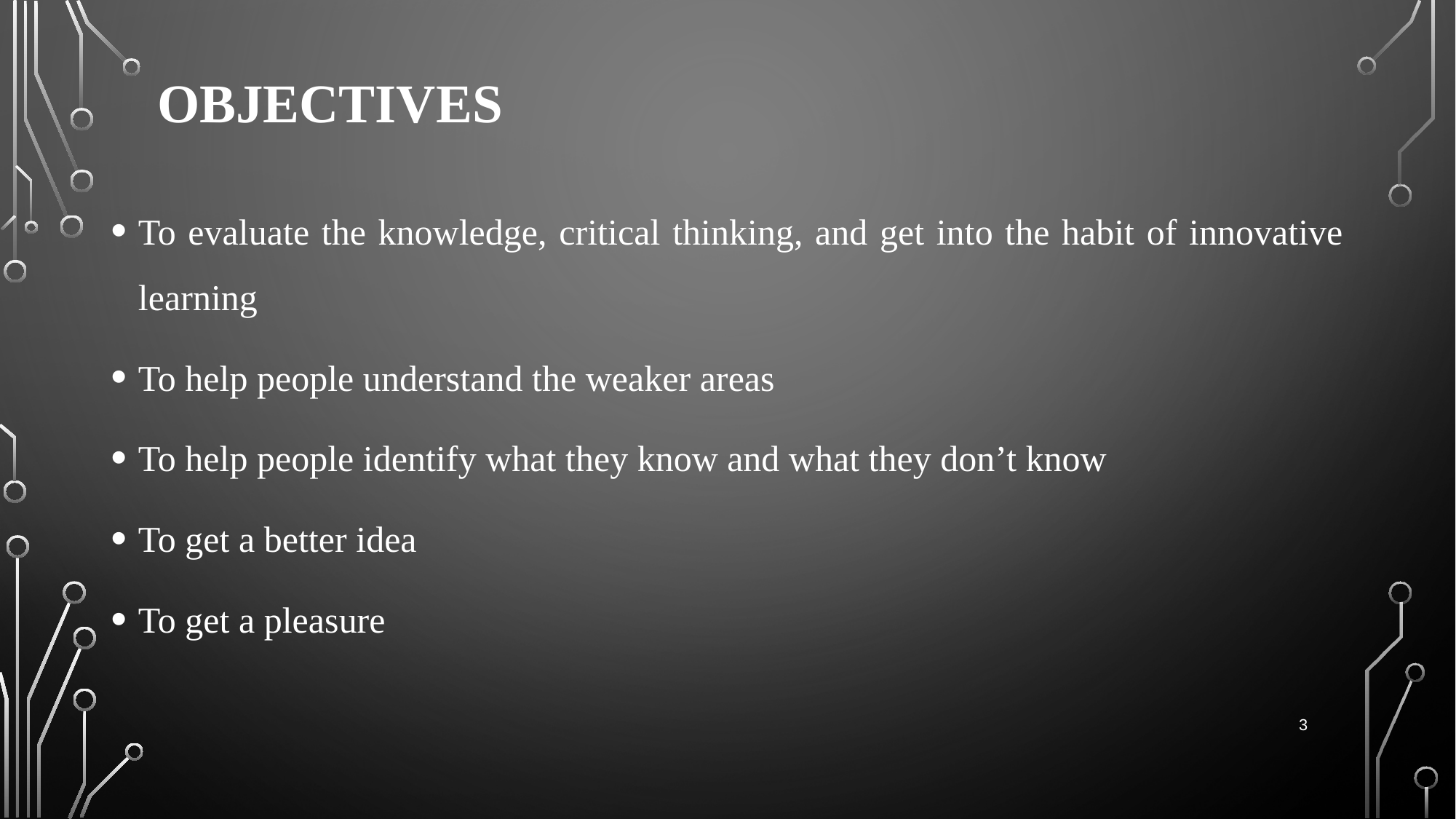

# Objectives
To evaluate the knowledge, critical thinking, and get into the habit of innovative learning
To help people understand the weaker areas
To help people identify what they know and what they don’t know
To get a better idea
To get a pleasure
3